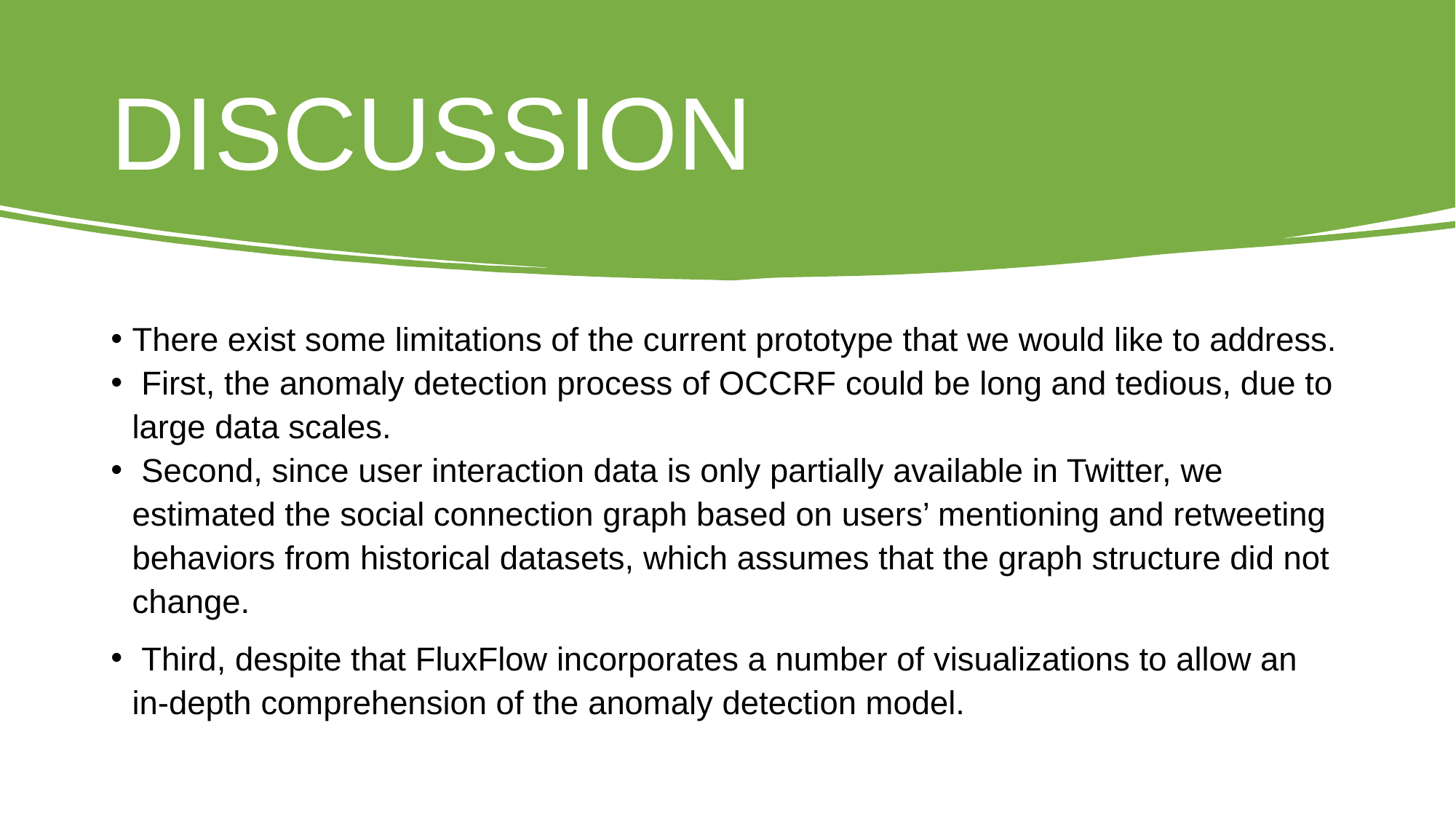

# DISCUSSION
There exist some limitations of the current prototype that we would like to address.
 First, the anomaly detection process of OCCRF could be long and tedious, due to large data scales.
 Second, since user interaction data is only partially available in Twitter, we estimated the social connection graph based on users’ mentioning and retweeting behaviors from historical datasets, which assumes that the graph structure did not change.
 Third, despite that FluxFlow incorporates a number of visualizations to allow an in-depth comprehension of the anomaly detection model.